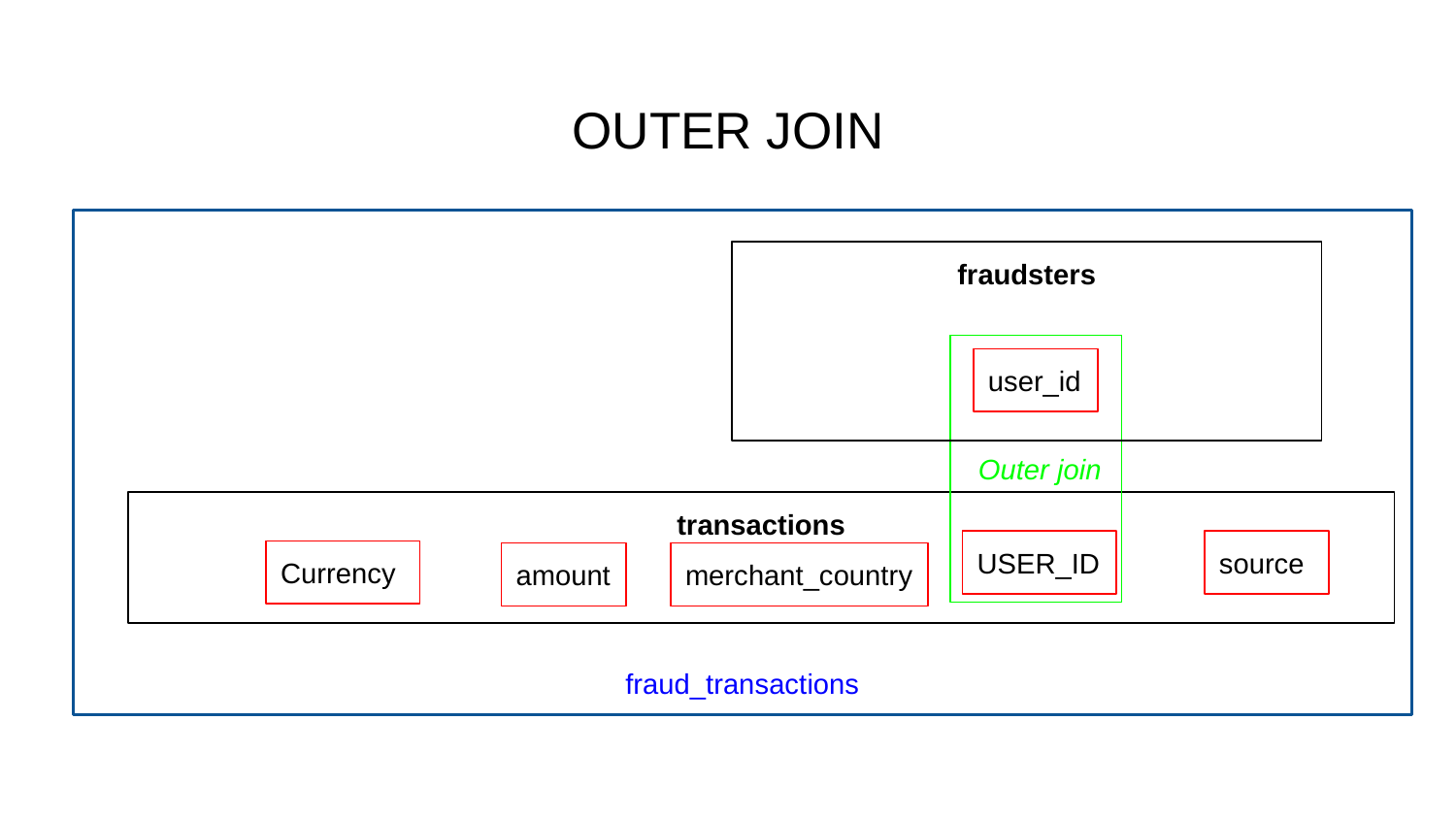

# OUTER JOIN

fraud_transactions
fraudsters

 Outer join

user_id
transactions

USER_ID
source
Currency
amount
merchant_country